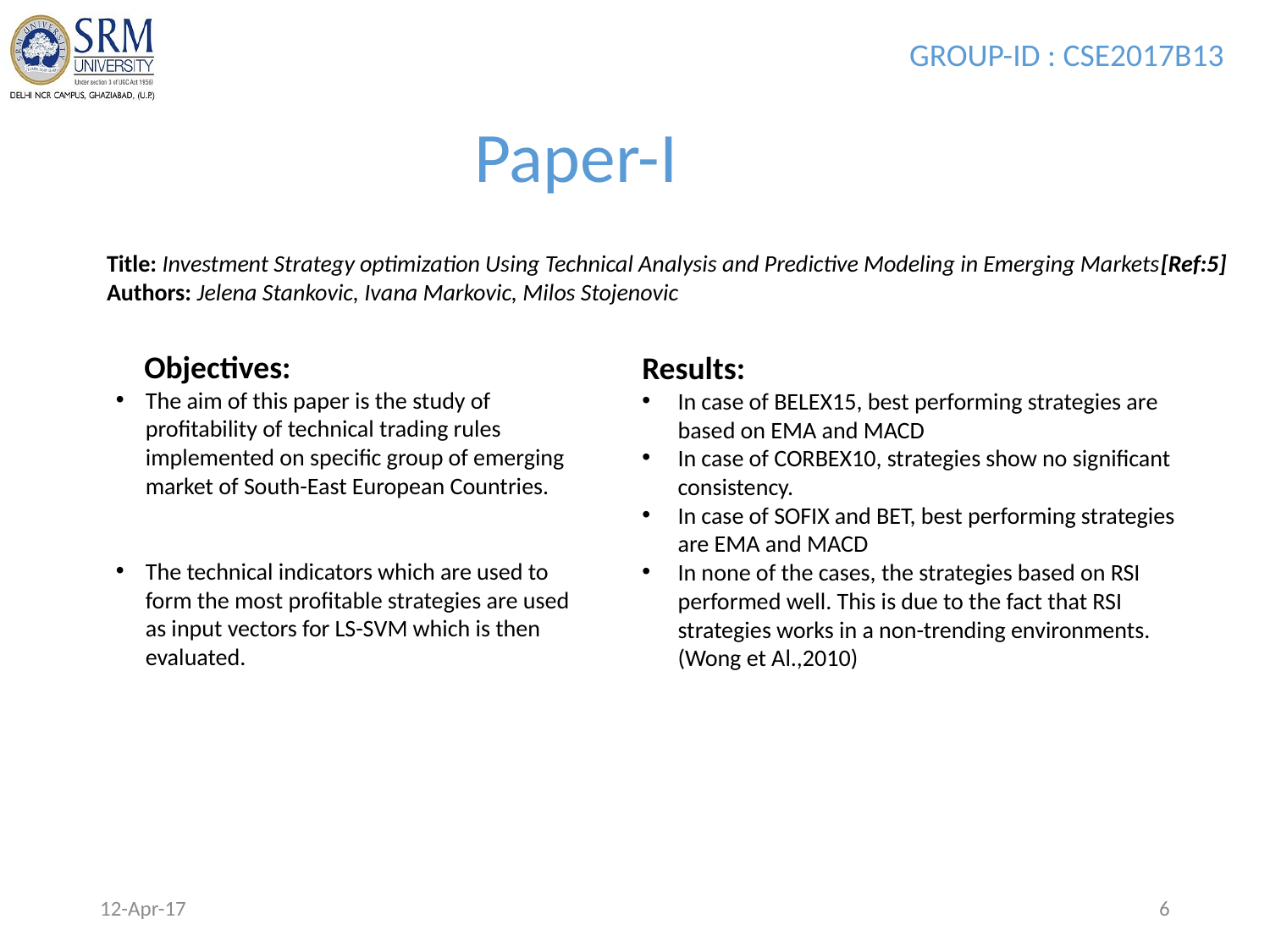

Paper-I
Title: Investment Strategy optimization Using Technical Analysis and Predictive Modeling in Emerging Markets[Ref:5]
Authors: Jelena Stankovic, Ivana Markovic, Milos Stojenovic
     Objectives:
The aim of this paper is the study of profitability of technical trading rules implemented on specific group of emerging market of South-East European Countries.

The technical indicators which are used to form the most profitable strategies are used as input vectors for LS-SVM which is then evaluated.
Results:
In case of BELEX15, best performing strategies are based on EMA and MACD
In case of CORBEX10, strategies show no significant consistency.
In case of SOFIX and BET, best performing strategies are EMA and MACD
In none of the cases, the strategies based on RSI performed well. This is due to the fact that RSI strategies works in a non-trending environments.(Wong et Al.,2010)
12-Apr-17
6